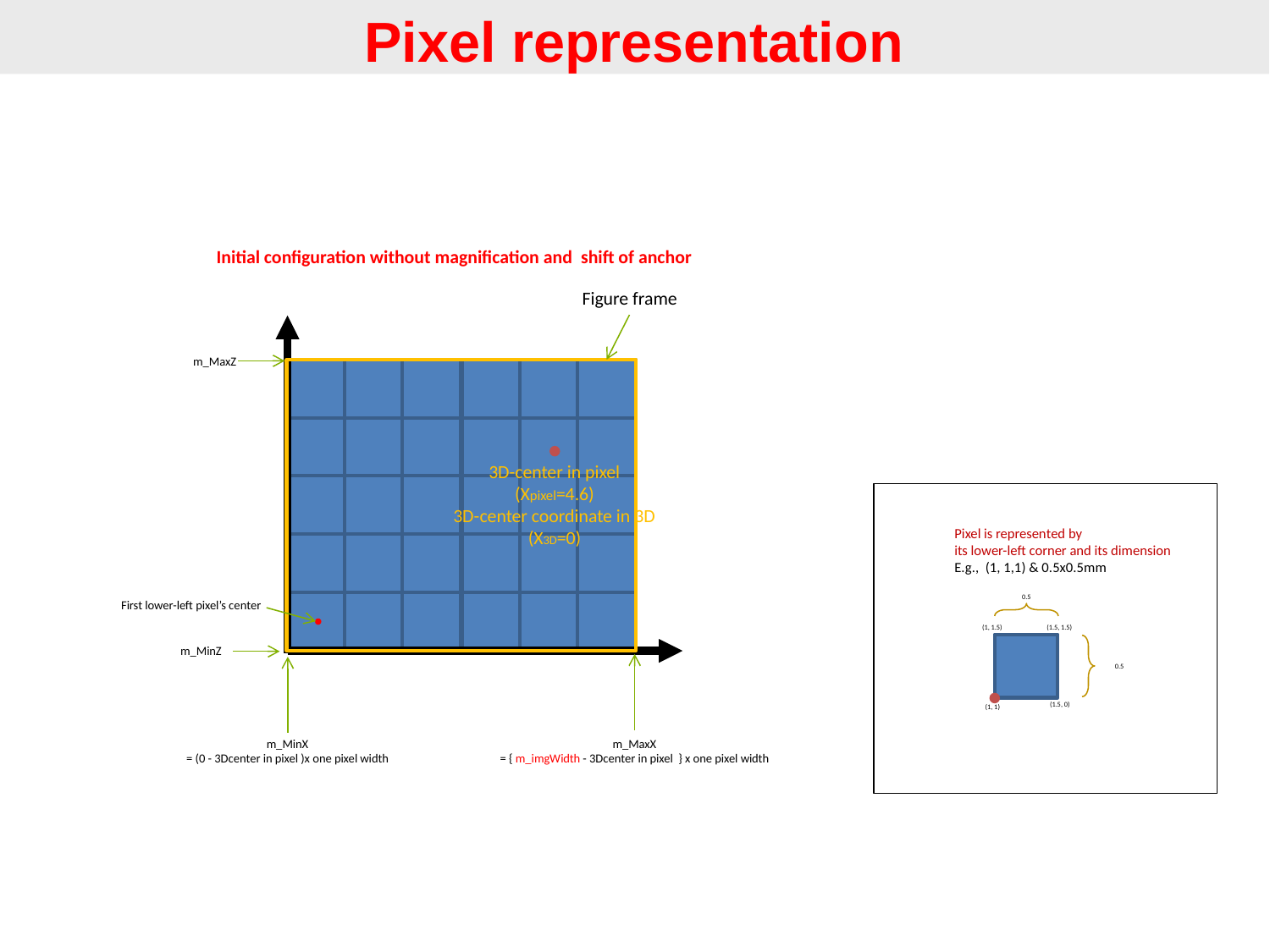

Pixel representation
Initial configuration without magnification and  shift of anchor
Figure frame
m_MaxZ

3D-center in pixel
(Xpixel=4.6)
3D-center coordinate in 3D
(X3D=0)

Pixel is represented by
its lower-left corner and its dimension
E.g.,  (1, 1,1) & 0.5x0.5mm

0.5
First lower-left pixel’s center
(1.5, 1.5)
(1, 1.5)

m_MinZ
0.5

(1.5, 0)
(1, 1)
m_MinX
= (0 - 3Dcenter in pixel )x one pixel width
m_MaxX
= { m_imgWidth - 3Dcenter in pixel  } x one pixel width